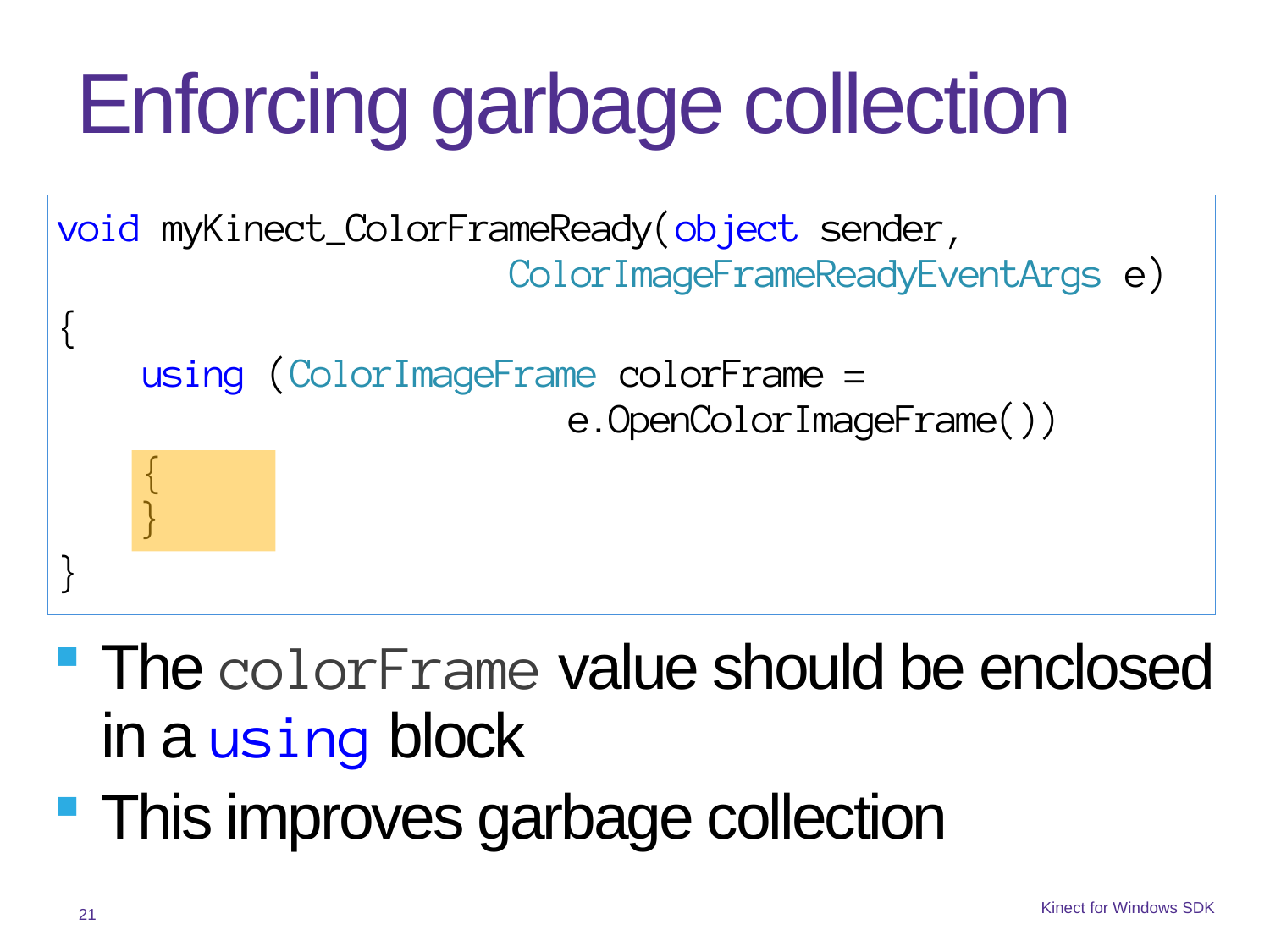

# Enforcing garbage collection
void myKinect_ColorFrameReady(object sender,
                      ColorImageFrameReadyEventArgs e)
{
    using (ColorImageFrame colorFrame =
                         e.OpenColorImageFrame())
    {
    }
}

The colorFrame value should be enclosed in a using block
This improves garbage collection
21